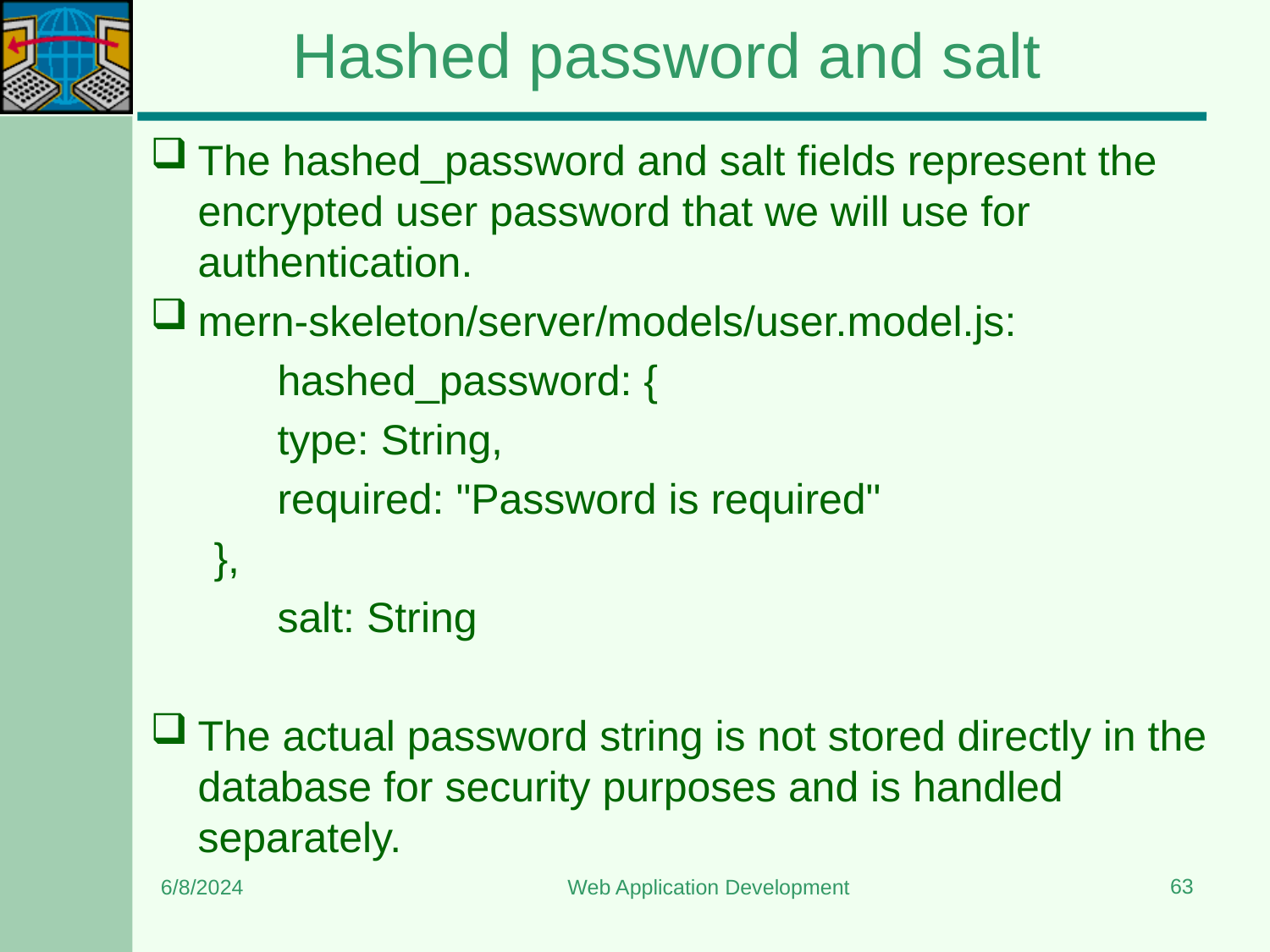

# Hashed password and salt
The hashed_password and salt fields represent the encrypted user password that we will use for authentication.
mern-skeleton/server/models/user.model.js:
	hashed_password: {
	type: String,
	required: "Password is required"
},
	salt: String

The actual password string is not stored directly in the database for security purposes and is handled separately.

63
6/8/2024
Web Application Development